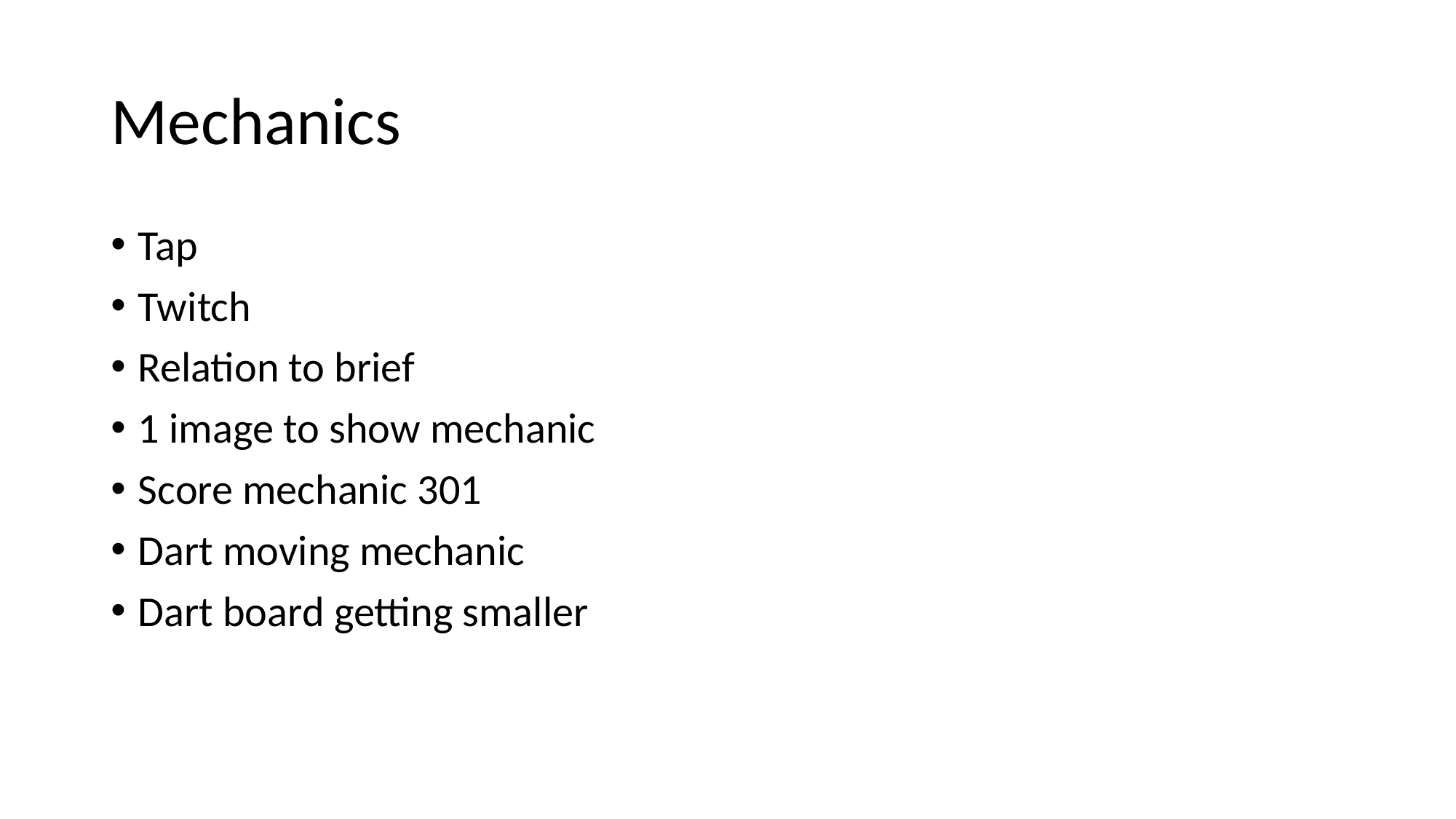

# Mechanics
Tap
Twitch
Relation to brief
1 image to show mechanic
Score mechanic 301
Dart moving mechanic
Dart board getting smaller